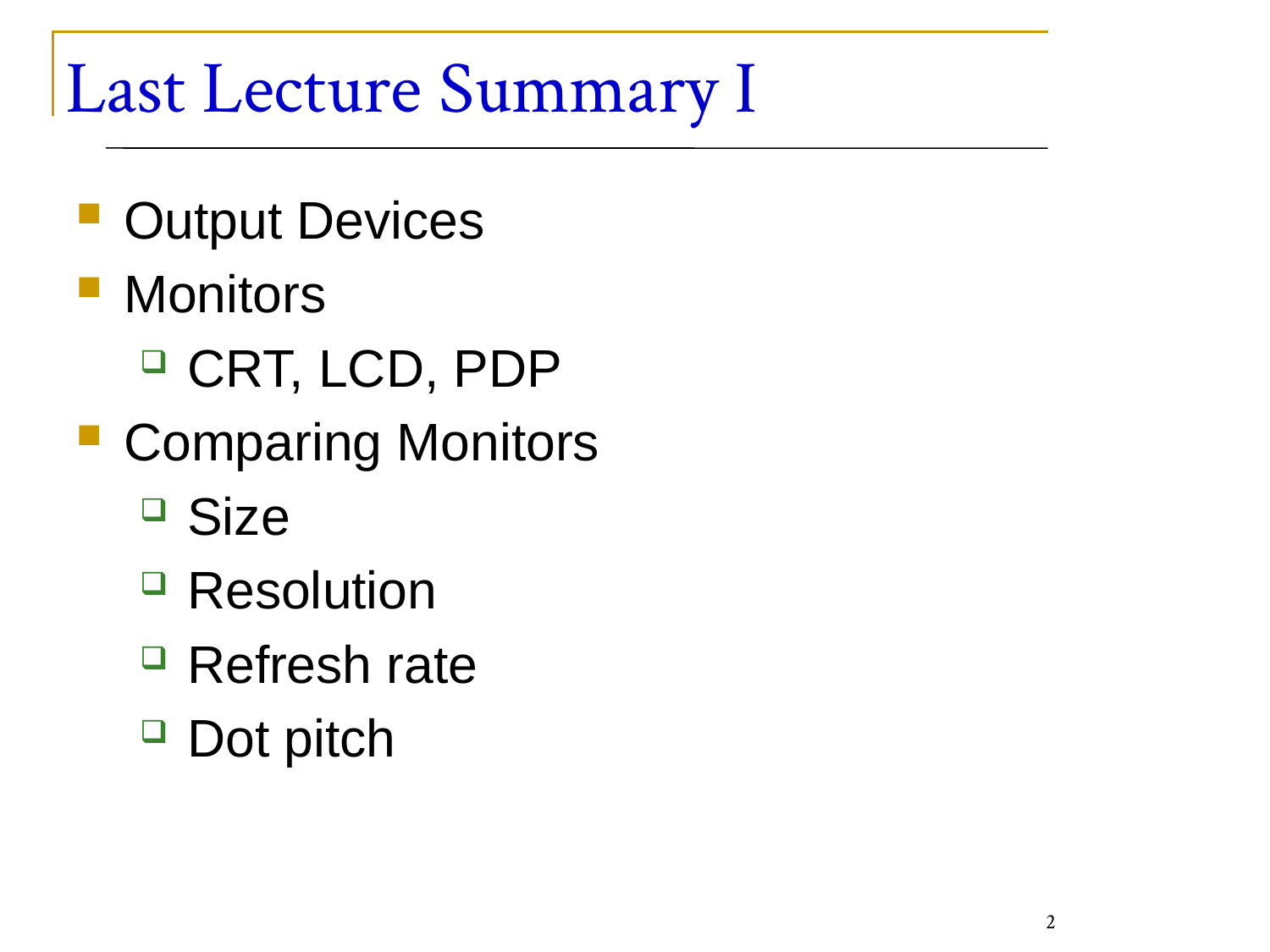

Last Lecture Summary I

Output Devices
Monitors
CRT, LCD, PDP
Comparing Monitors
Size
Resolution
Refresh rate
Dot pitch

2